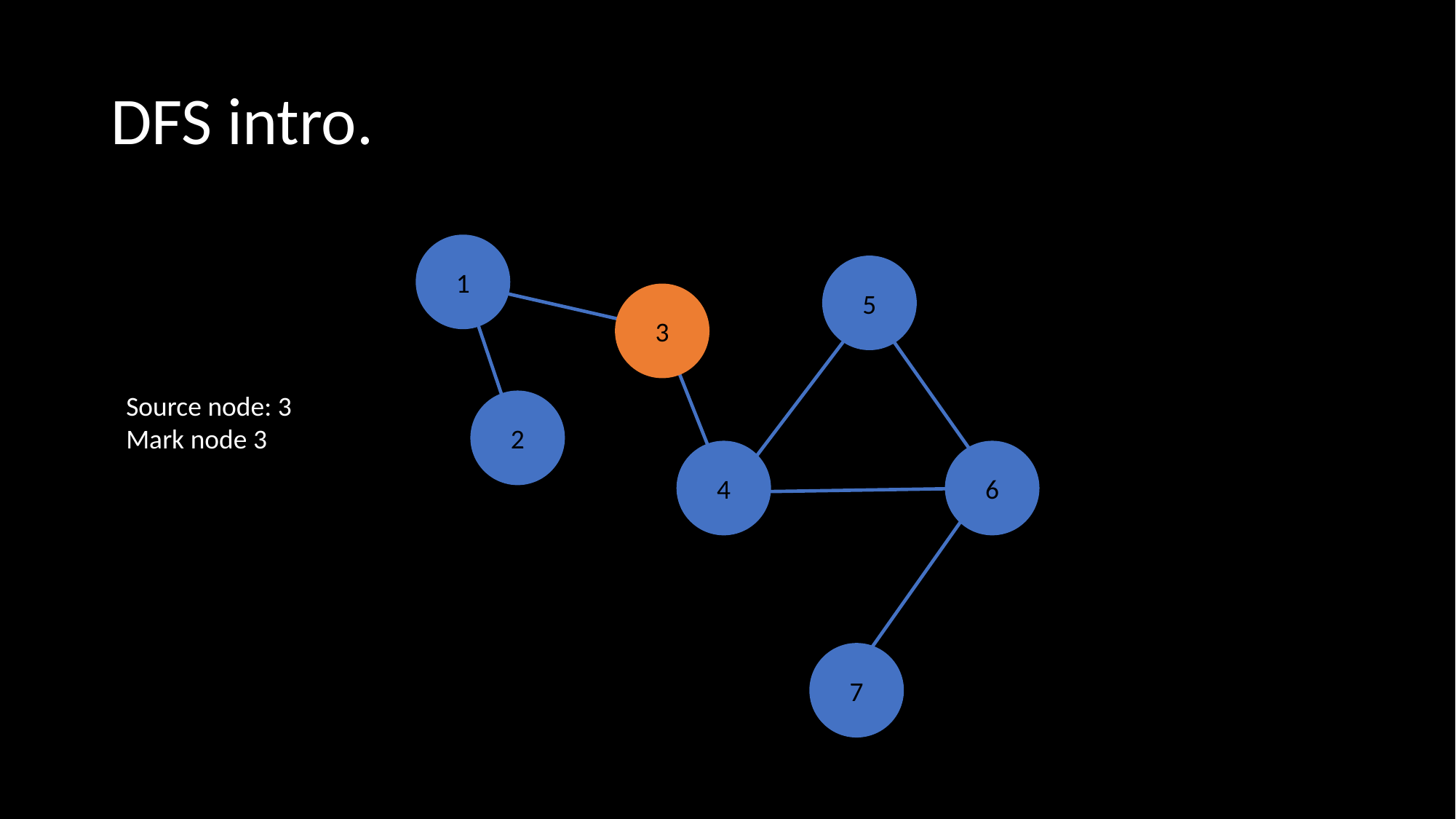

# DFS intro.
1
5
3
2
4
6
7
Source node: 3
Mark node 3